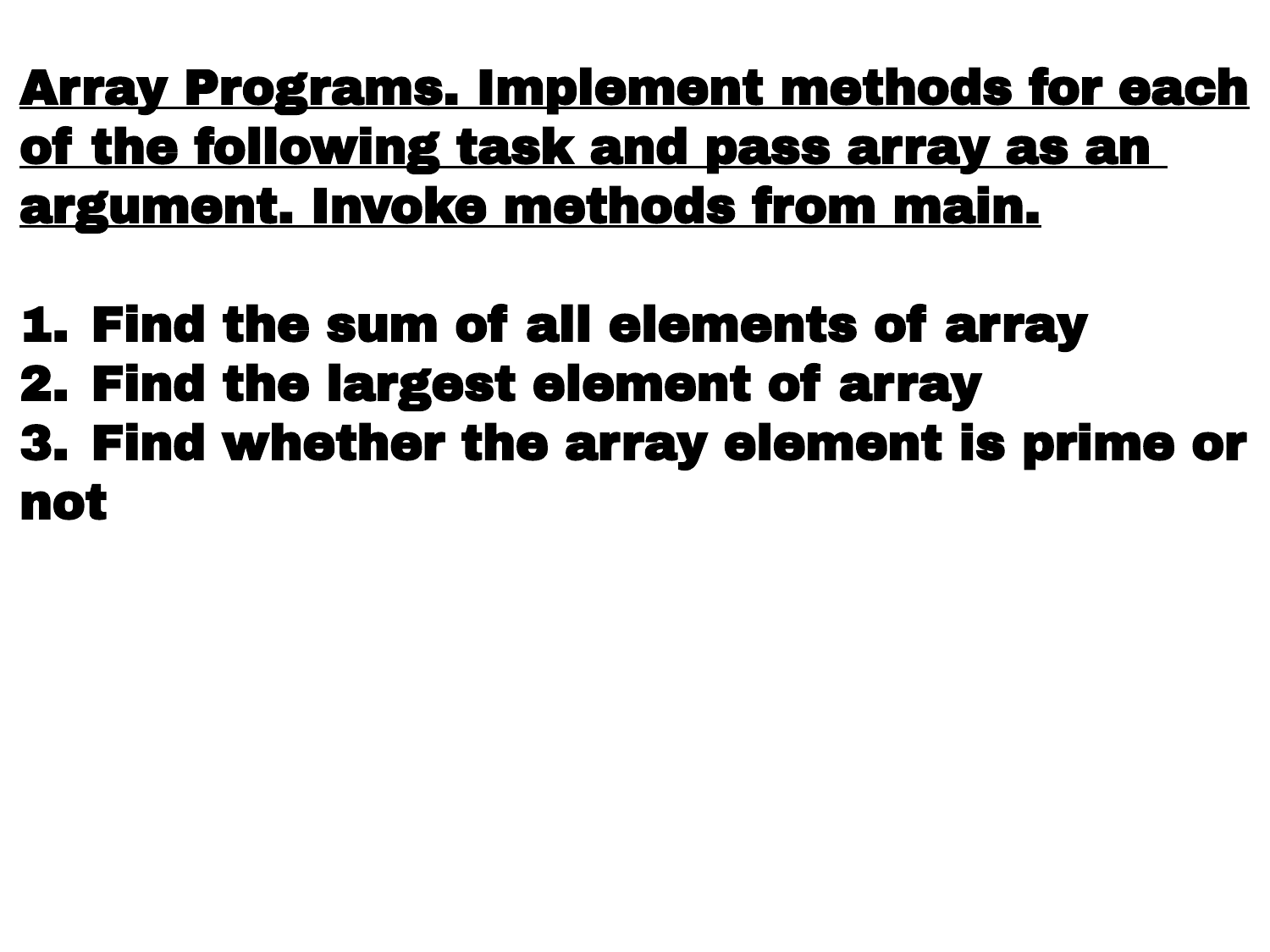

Array Programs. Implement methods for each
of the following task and pass array as an
argument. Invoke methods from main.

Find the sum of all elements of array
Find the largest element of array
Find whether the array element is prime or
not